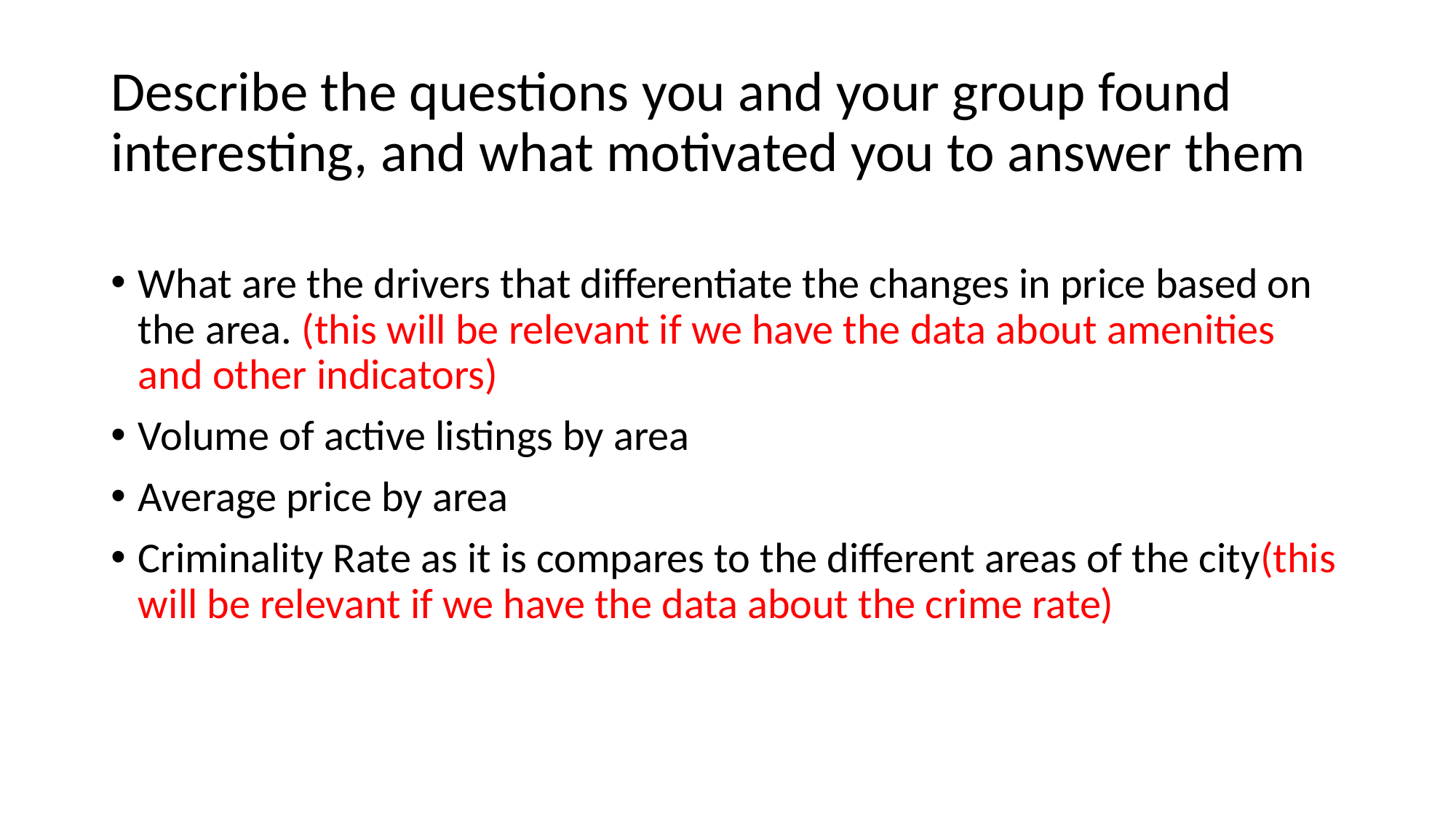

# Describe the questions you and your group found interesting, and what motivated you to answer them
What are the drivers that differentiate the changes in price based on the area. (this will be relevant if we have the data about amenities and other indicators)
Volume of active listings by area
Average price by area
Criminality Rate as it is compares to the different areas of the city(this will be relevant if we have the data about the crime rate)